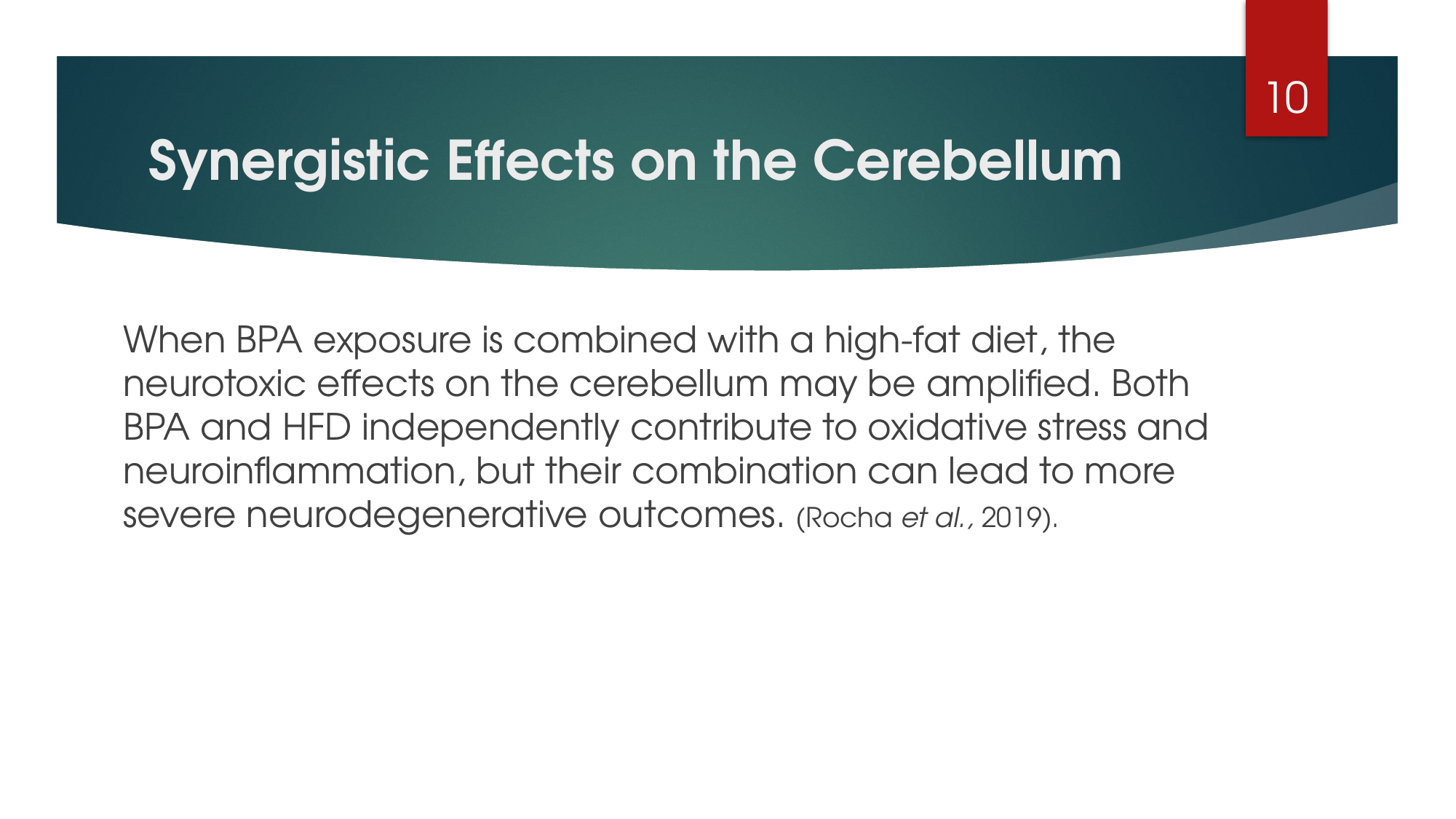

10
# Synergistic Effects on the Cerebellum
When BPA exposure is combined with a high-fat diet, the neurotoxic effects on the cerebellum may be amplified. Both BPA and HFD independently contribute to oxidative stress and neuroinflammation, but their combination can lead to more severe neurodegenerative outcomes. (Rocha et al., 2019).